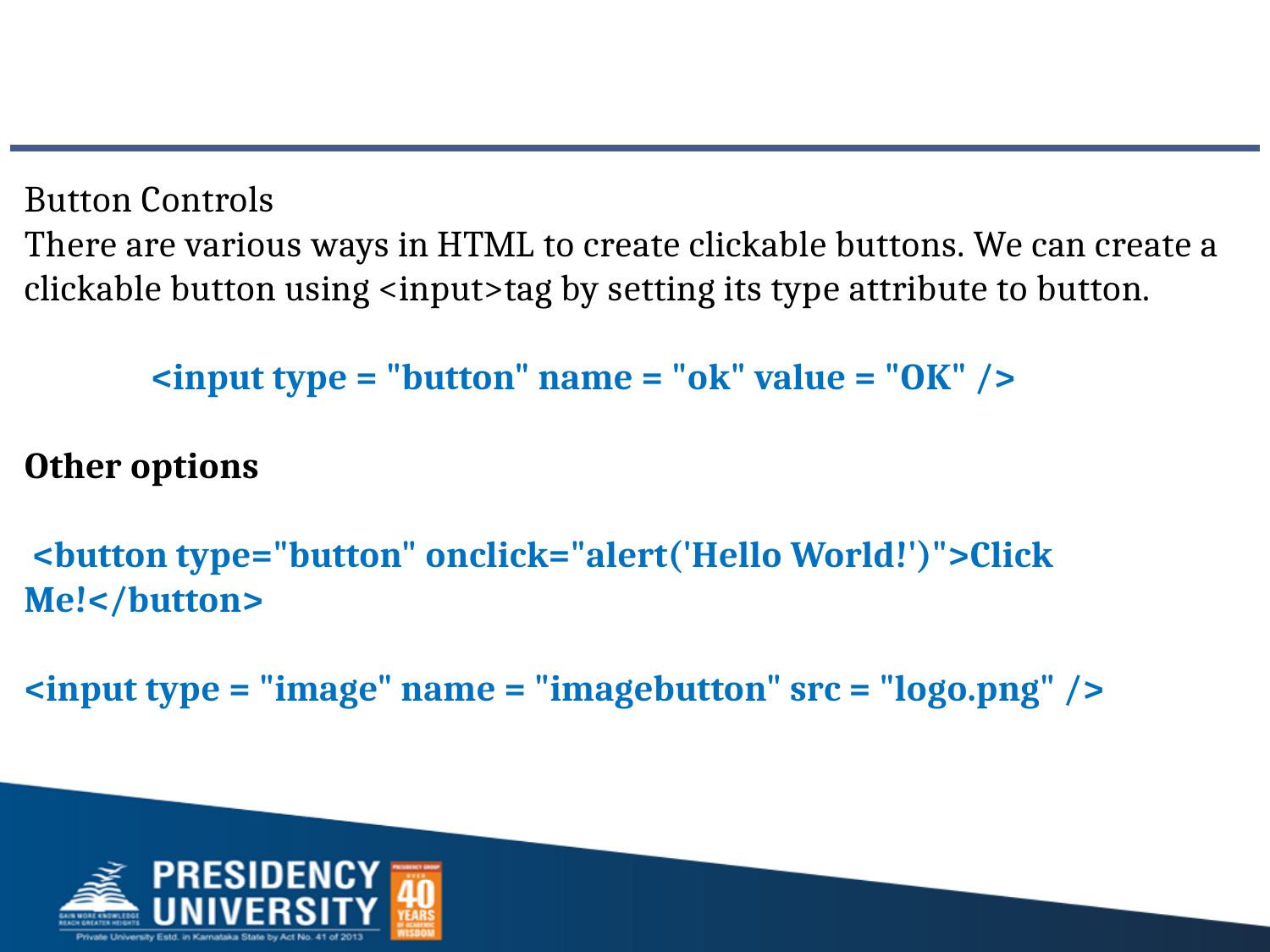

Button Controls
There are various ways in HTML to create clickable buttons. We can create a clickable button using <input>tag by setting its type attribute to button.

 	<input type = "button" name = "ok" value = "OK" />

Other options

 <button type="button" onclick="alert('Hello World!')">Click Me!</button>

<input type = "image" name = "imagebutton" src = "logo.png" />